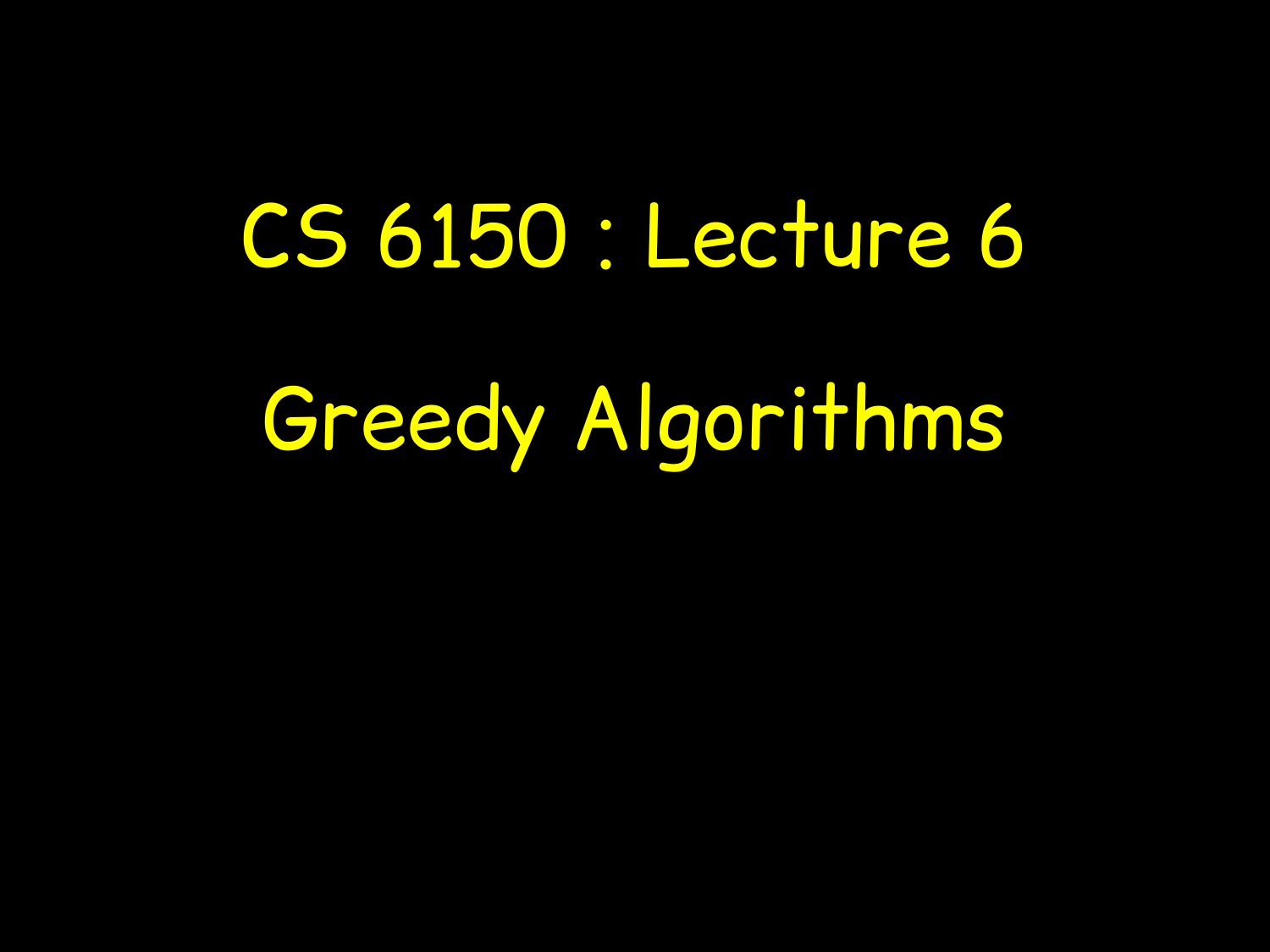

# CS 6150 : Lecture 6 Greedy Algorithms